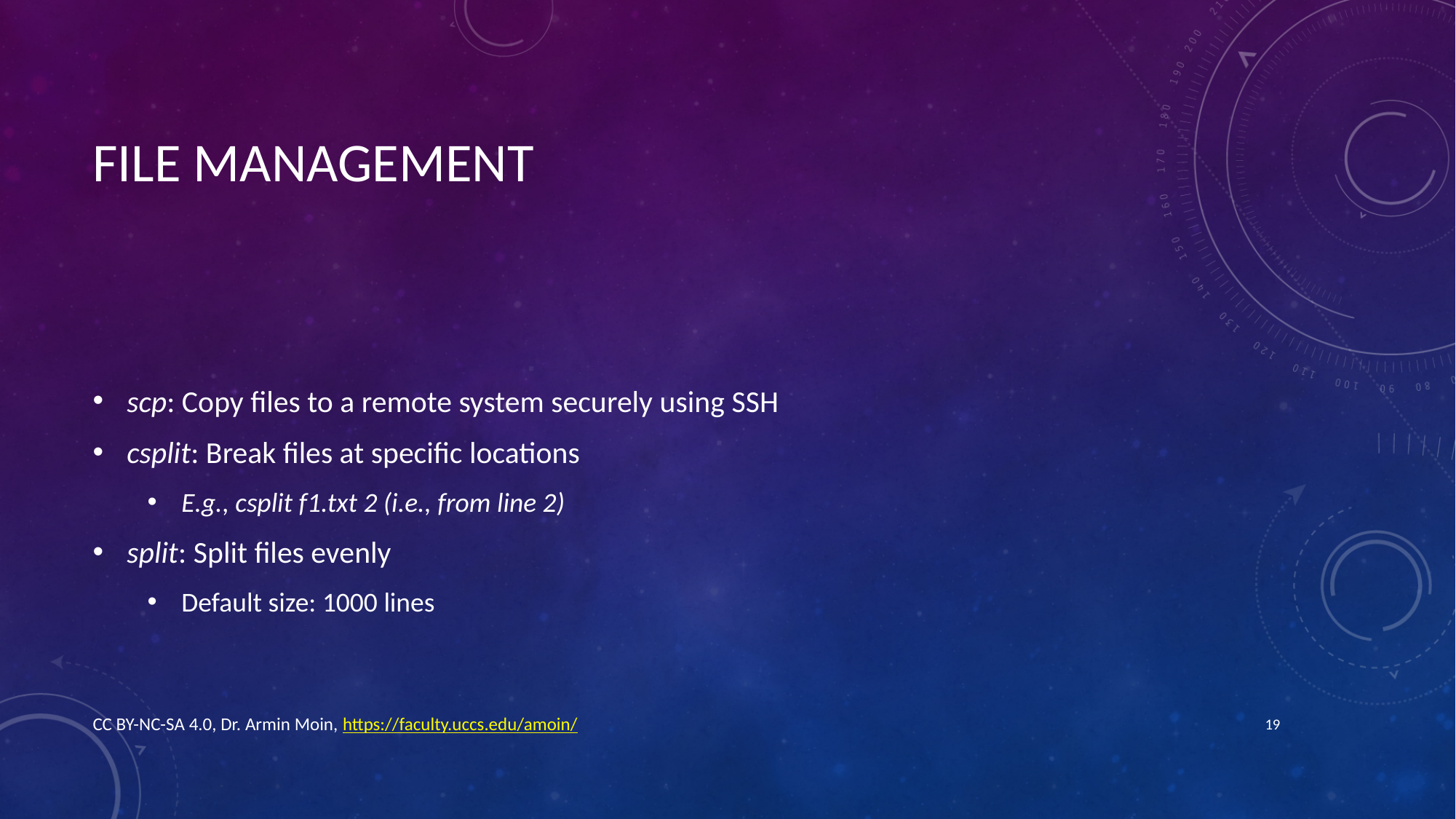

# File management

scp: Copy files to a remote system securely using SSH
csplit: Break files at specific locations
E.g., csplit f1.txt 2 (i.e., from line 2)
split: Split files evenly
Default size: 1000 lines

CC BY-NC-SA 4.0, Dr. Armin Moin, https://faculty.uccs.edu/amoin/
19